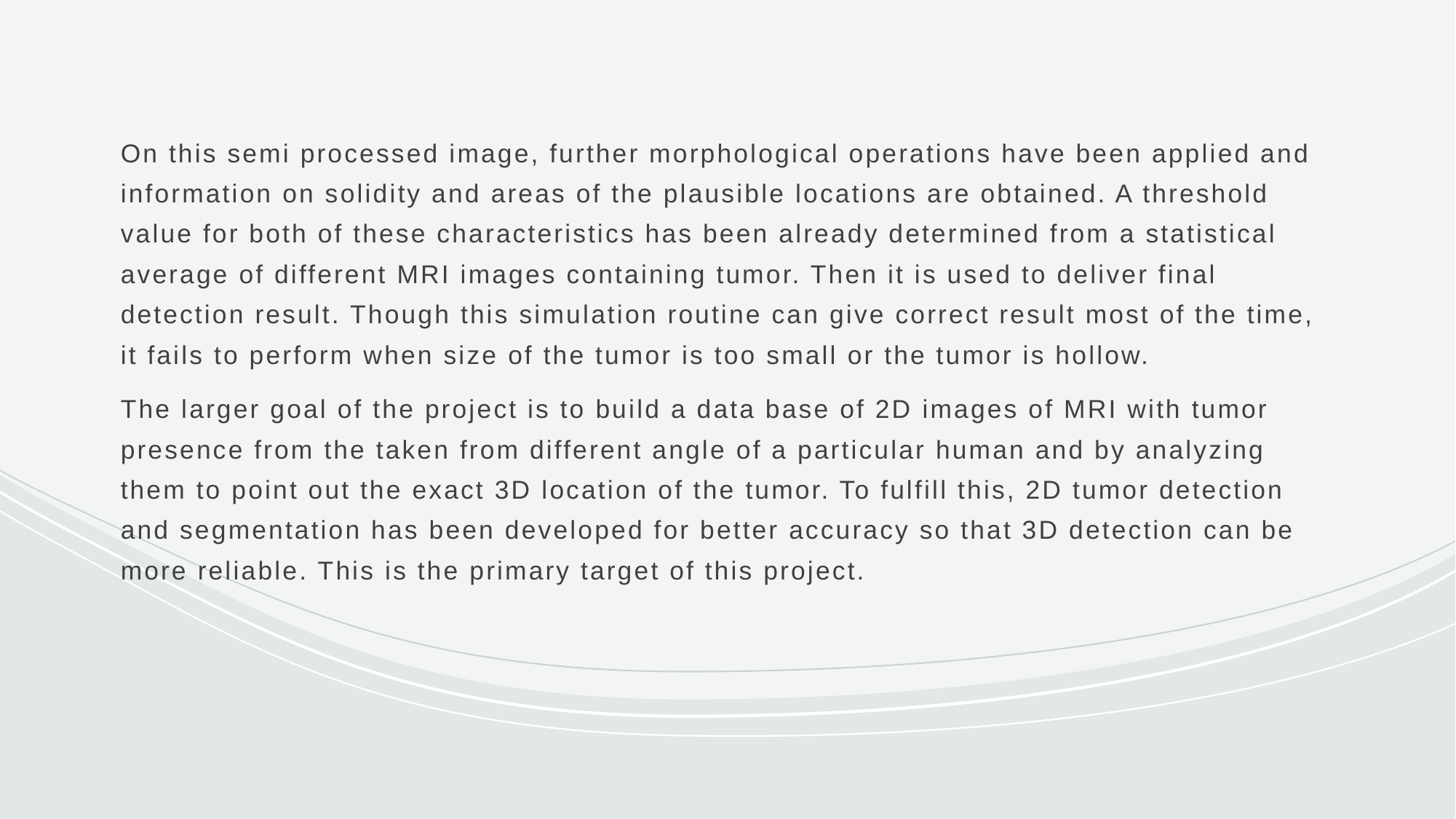

On this semi processed image, further morphological operations have been applied and information on solidity and areas of the plausible locations are obtained. A threshold value for both of these characteristics has been already determined from a statistical average of different MRI images containing tumor. Then it is used to deliver final detection result. Though this simulation routine can give correct result most of the time, it fails to perform when size of the tumor is too small or the tumor is hollow.
The larger goal of the project is to build a data base of 2D images of MRI with tumor presence from the taken from different angle of a particular human and by analyzing them to point out the exact 3D location of the tumor. To fulfill this, 2D tumor detection and segmentation has been developed for better accuracy so that 3D detection can be more reliable. This is the primary target of this project.